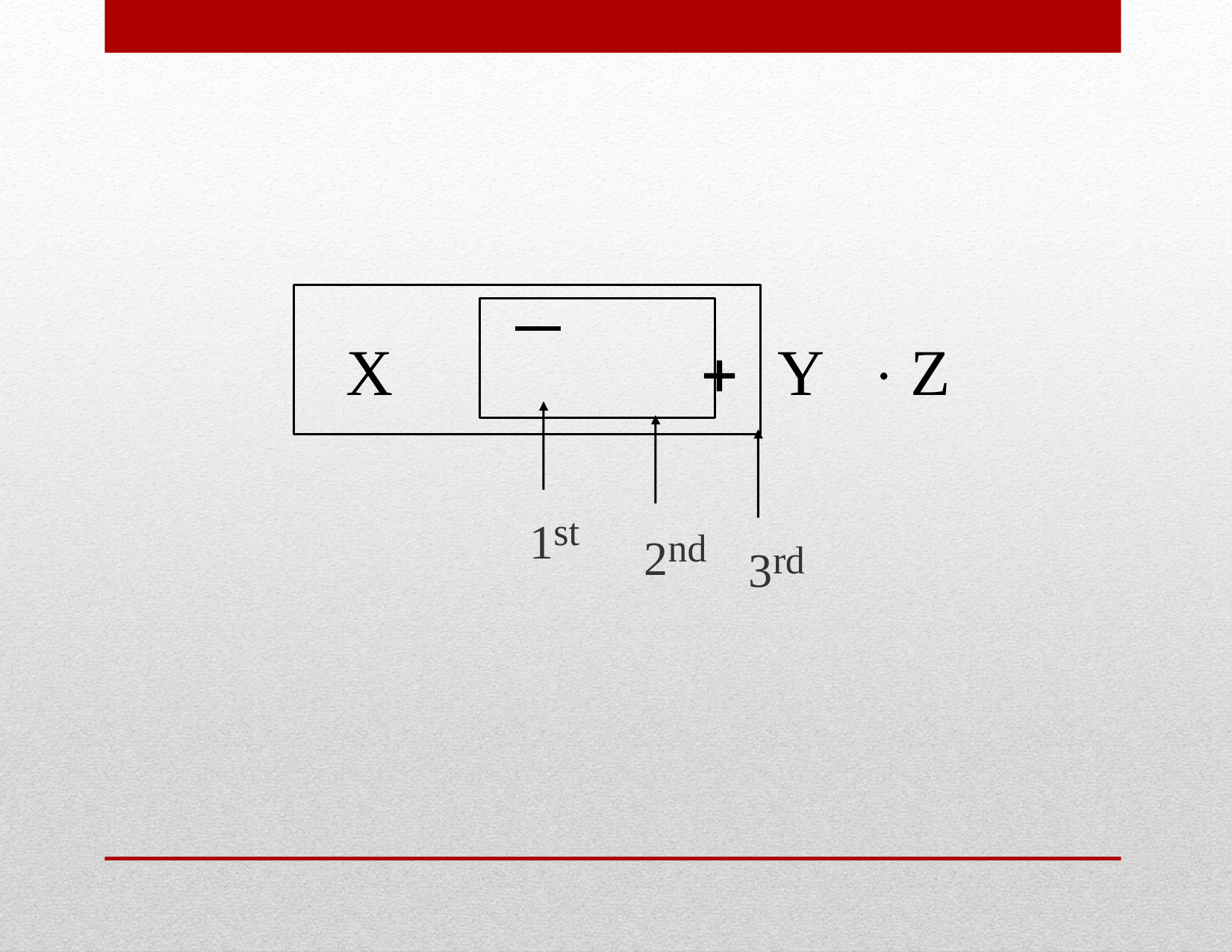

X	+	Y	⋅	Z

1st
2nd
3rd